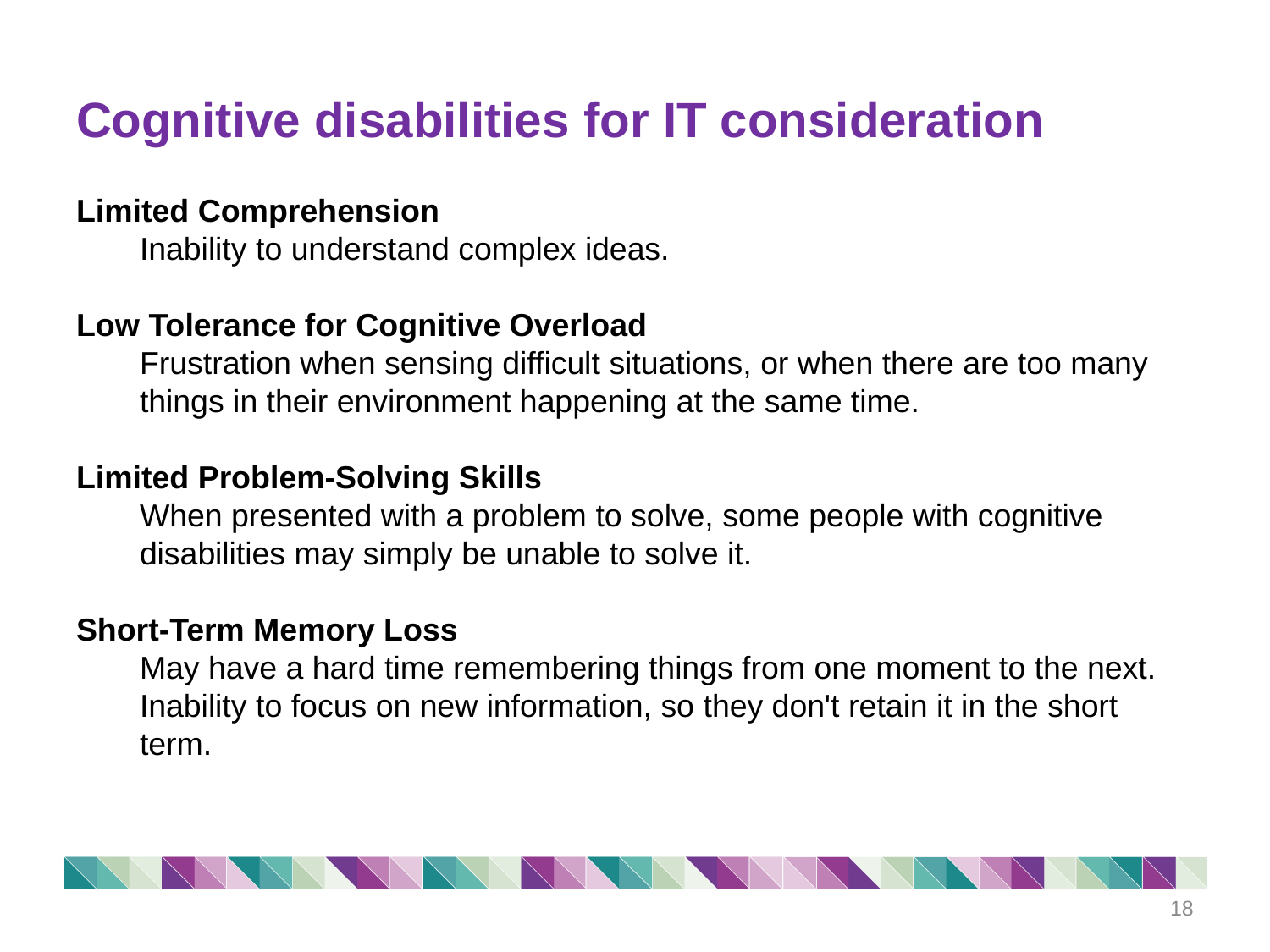

# Cognitive disabilities for IT consideration
Limited Comprehension
Inability to understand complex ideas.

Low Tolerance for Cognitive Overload
Frustration when sensing difficult situations, or when there are too many things in their environment happening at the same time.

Limited Problem-Solving Skills
When presented with a problem to solve, some people with cognitive disabilities may simply be unable to solve it.

Short-Term Memory Loss
May have a hard time remembering things from one moment to the next. Inability to focus on new information, so they don't retain it in the short term.
18